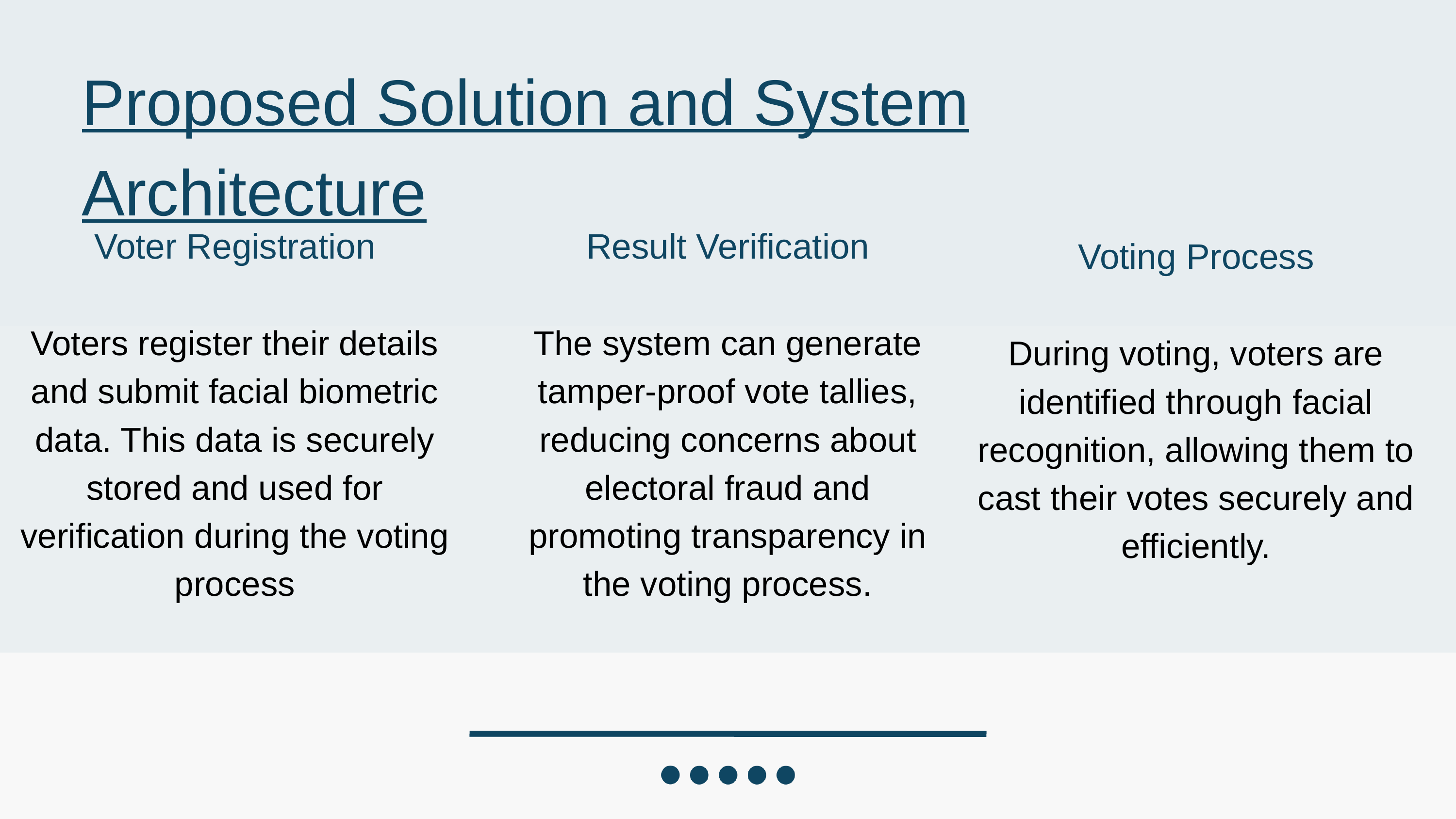

Proposed Solution and System Architecture
Voter Registration

Voters register their details and submit facial biometric data. This data is securely stored and used for verification during the voting process

Result Verification

The system can generate tamper-proof vote tallies, reducing concerns about electoral fraud and promoting transparency in the voting process.

Voting Process

During voting, voters are identified through facial recognition, allowing them to cast their votes securely and efficiently.